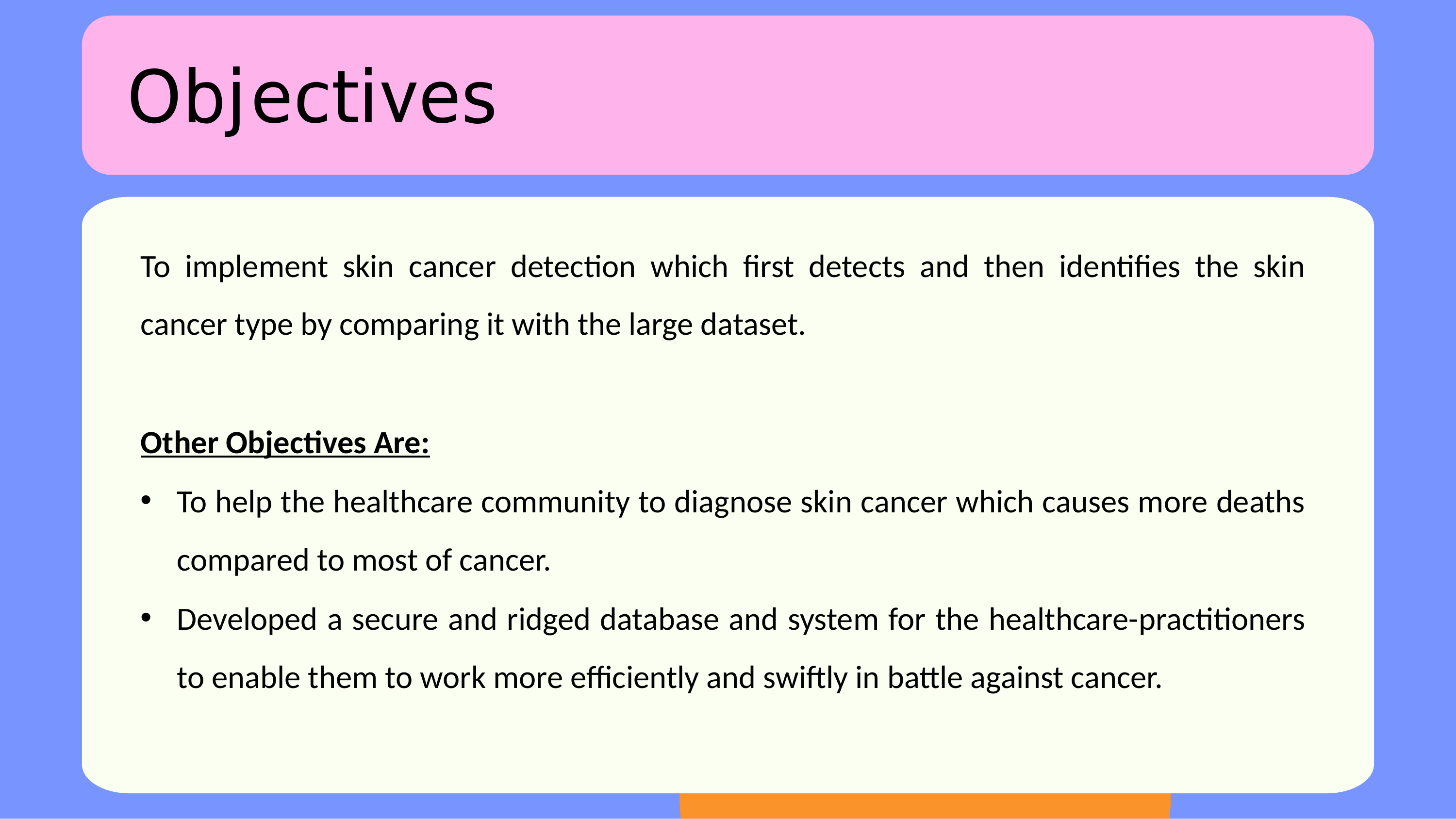

# Objectives

To implement skin cancer detection which first detects and then identifies the skin cancer type by comparing it with the large dataset.

Other Objectives Are:
To help the healthcare community to diagnose skin cancer which causes more deaths compared to most of cancer.
Developed a secure and ridged database and system for the healthcare-practitioners to enable them to work more efficiently and swiftly in battle against cancer.